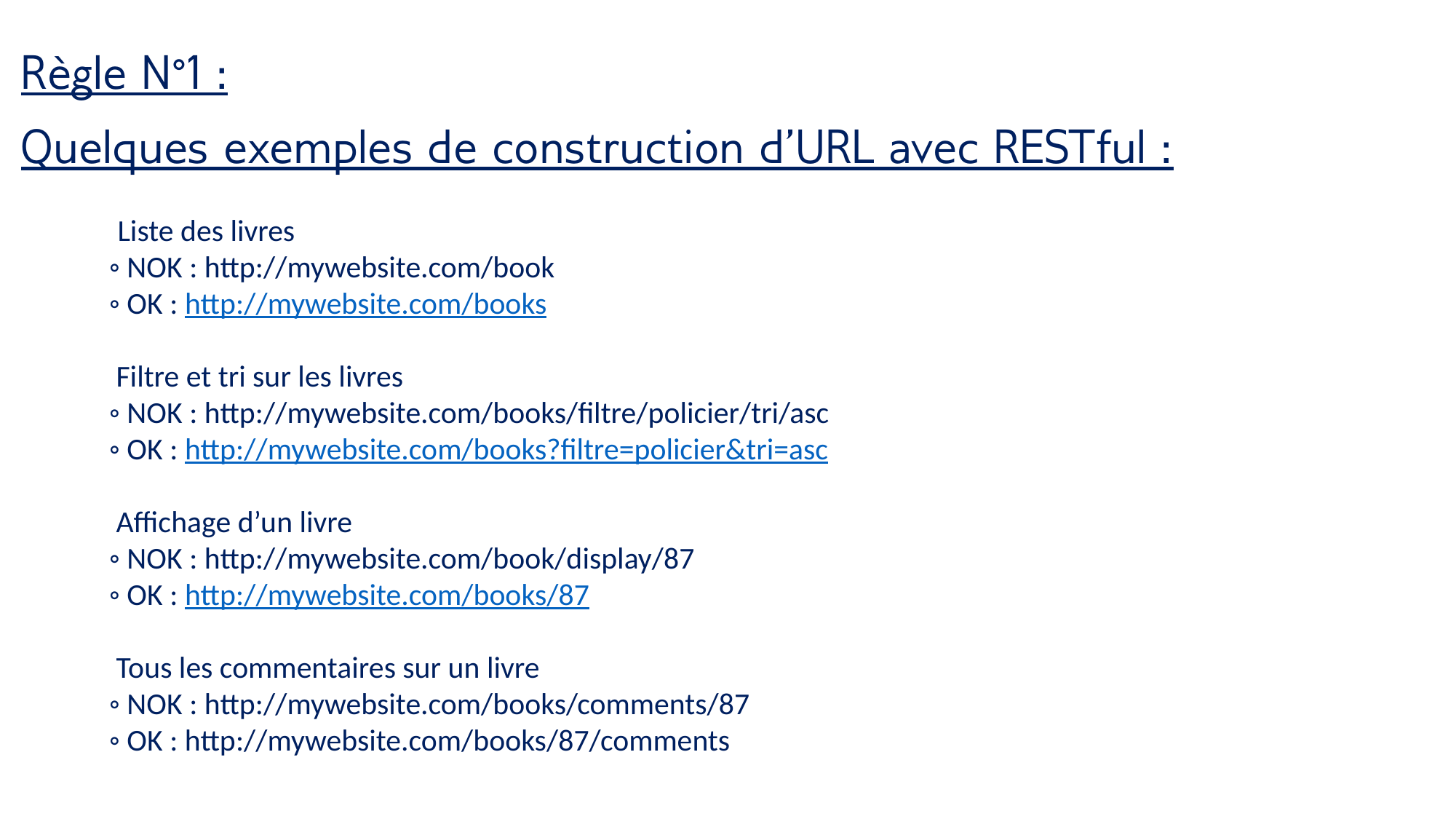

Règle N°1 :
Quelques exemples de construction d’URL avec RESTful :

 Liste des livres
◦ NOK : http://mywebsite.com/book
◦ OK : http://mywebsite.com/books

 Filtre et tri sur les livres
◦ NOK : http://mywebsite.com/books/filtre/policier/tri/asc
◦ OK : http://mywebsite.com/books?filtre=policier&tri=asc

 Affichage d’un livre
◦ NOK : http://mywebsite.com/book/display/87
◦ OK : http://mywebsite.com/books/87

 Tous les commentaires sur un livre
◦ NOK : http://mywebsite.com/books/comments/87
◦ OK : http://mywebsite.com/books/87/comments